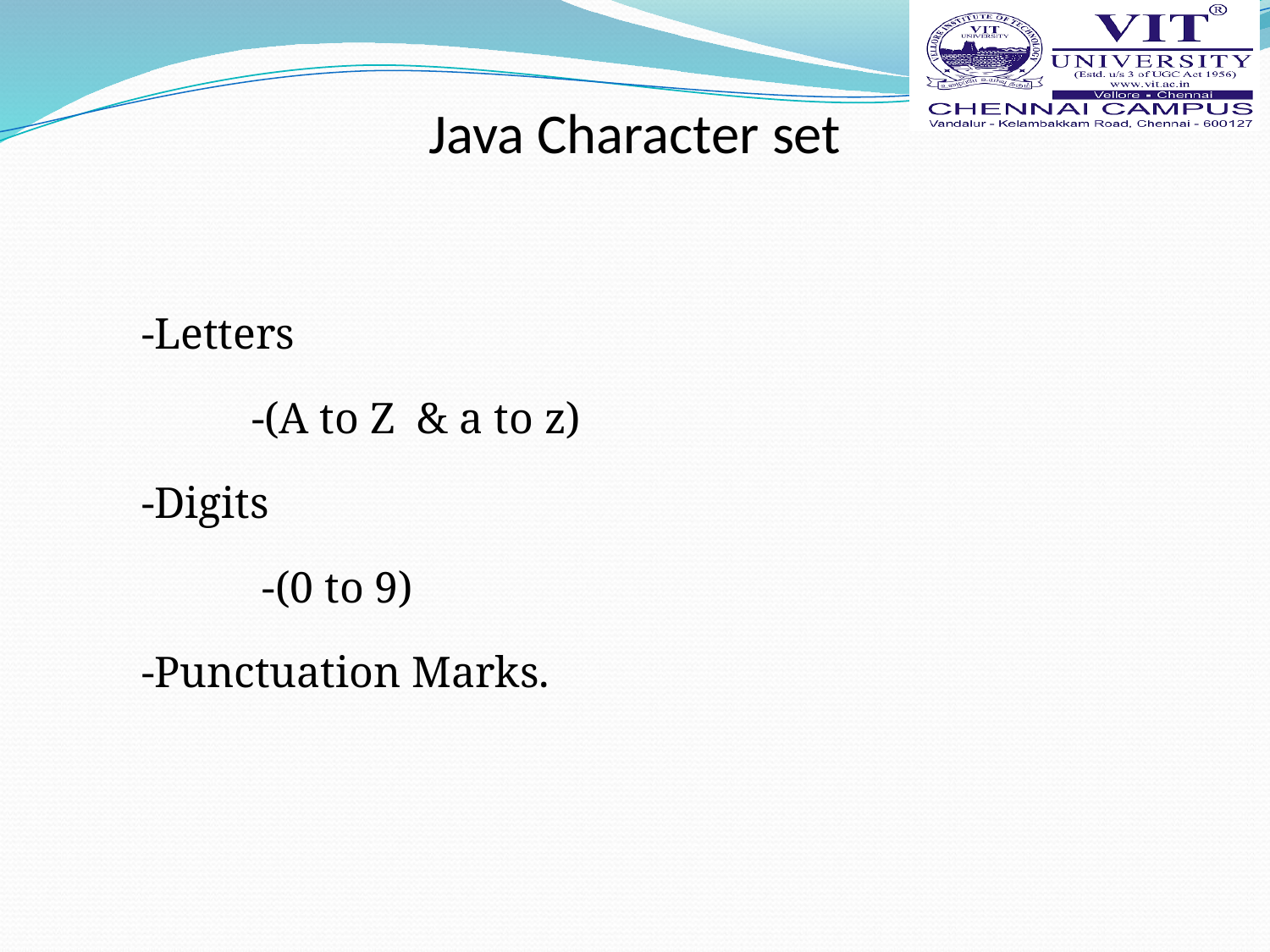

# Java Character set
-Letters
          -(A to Z  & a to z)
-Digits
           -(0 to 9)
-Punctuation Marks.